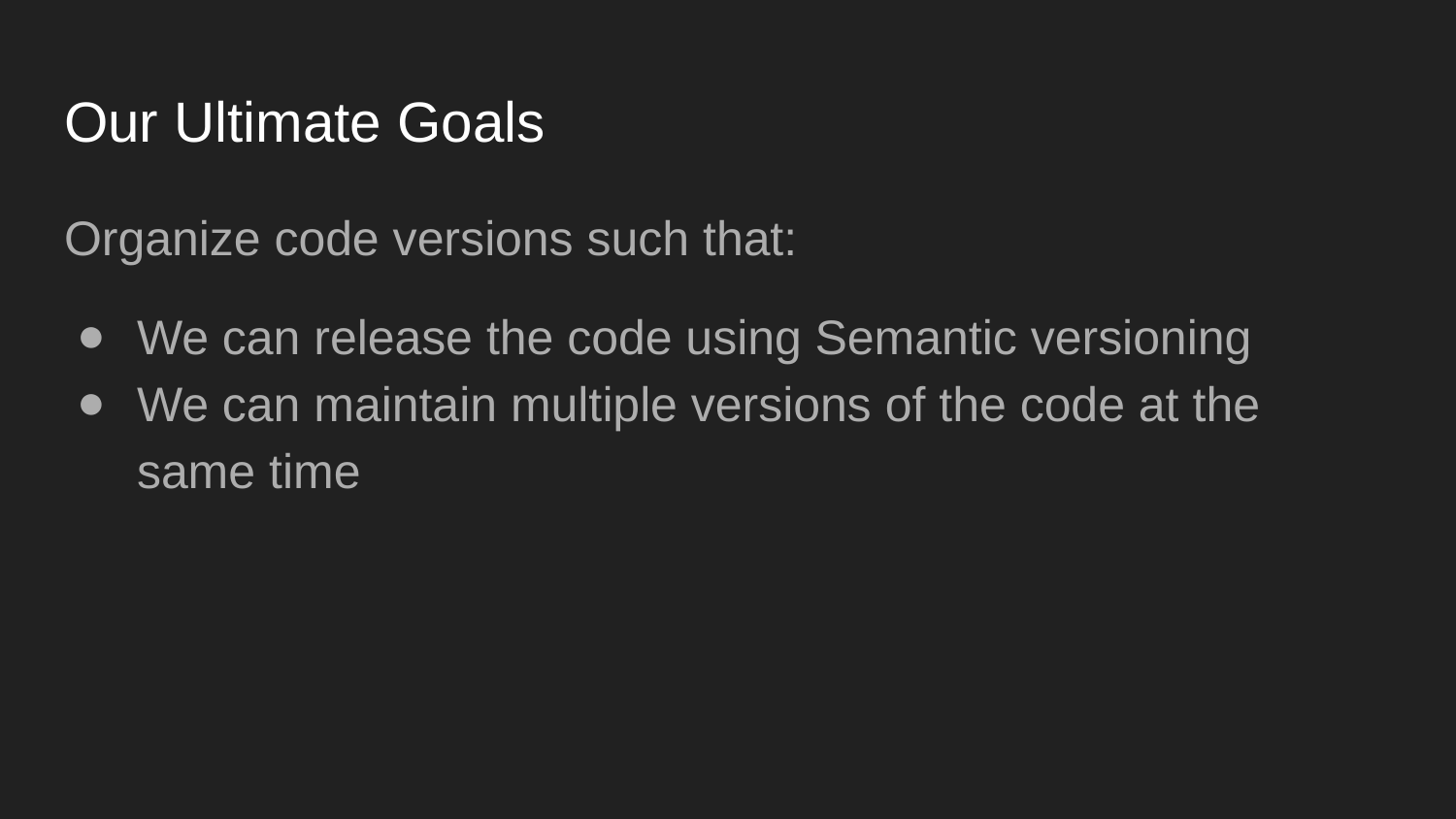

# Our Ultimate Goals
Organize code versions such that:
We can release the code using Semantic versioning
We can maintain multiple versions of the code at the same time